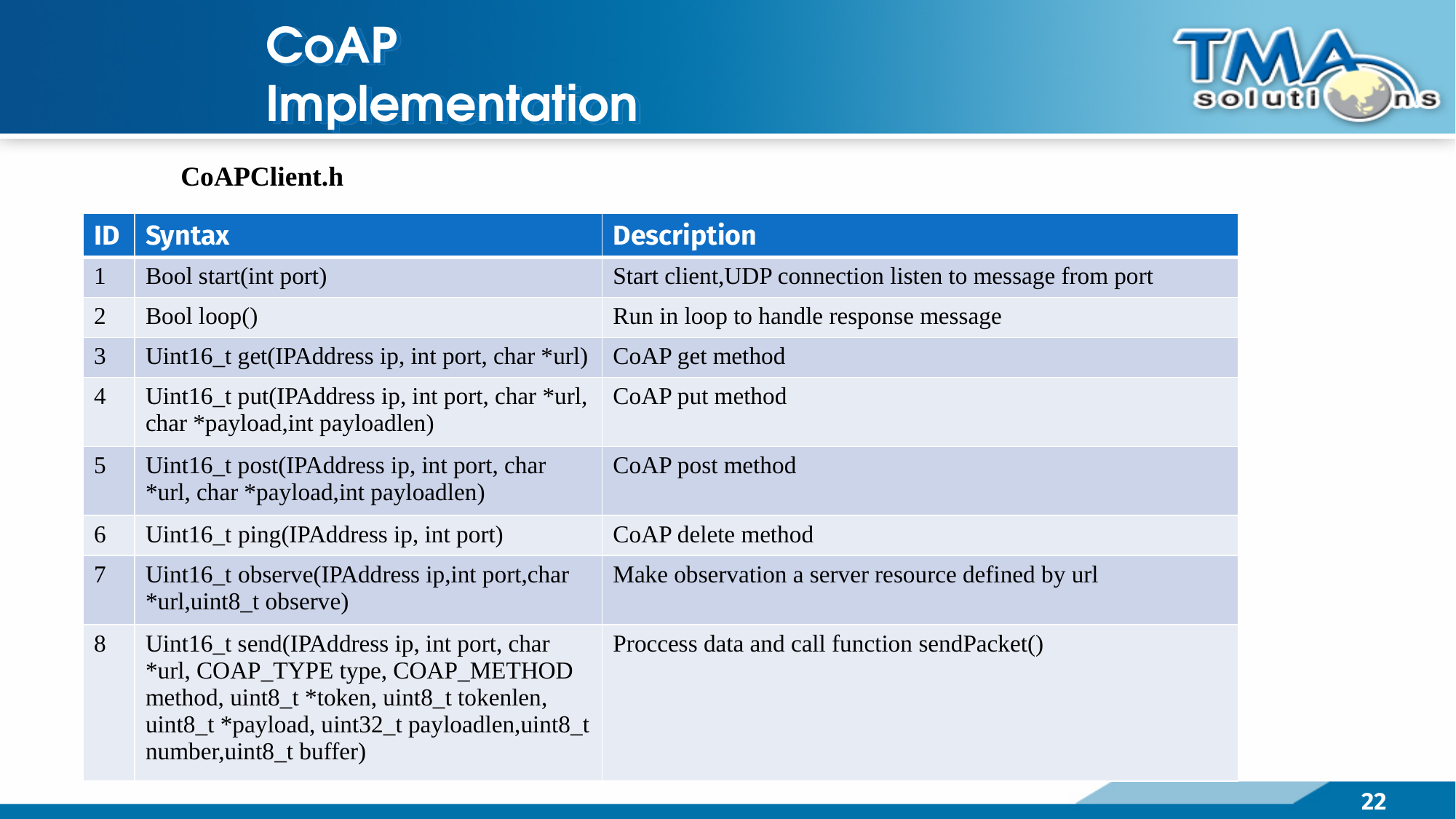

CoAP
Implementation
CoAPClient.h
| ID | Syntax | Description |
| --- | --- | --- |
| 1 | Bool start(int port) | Start client,UDP connection listen to message from port |
| 2 | Bool loop() | Run in loop to handle response message |
| 3 | Uint16\_t get(IPAddress ip, int port, char \*url) | CoAP get method |
| 4 | Uint16\_t put(IPAddress ip, int port, char \*url, char \*payload,int payloadlen) | CoAP put method |
| 5 | Uint16\_t post(IPAddress ip, int port, char \*url, char \*payload,int payloadlen) | CoAP post method |
| 6 | Uint16\_t ping(IPAddress ip, int port) | CoAP delete method |
| 7 | Uint16\_t observe(IPAddress ip,int port,char \*url,uint8\_t observe) | Make observation a server resource defined by url |
| 8 | Uint16\_t send(IPAddress ip, int port, char \*url, COAP\_TYPE type, COAP\_METHOD method, uint8\_t \*token, uint8\_t tokenlen, uint8\_t \*payload, uint32\_t payloadlen,uint8\_t number,uint8\_t buffer) | Proccess data and call function sendPacket() |